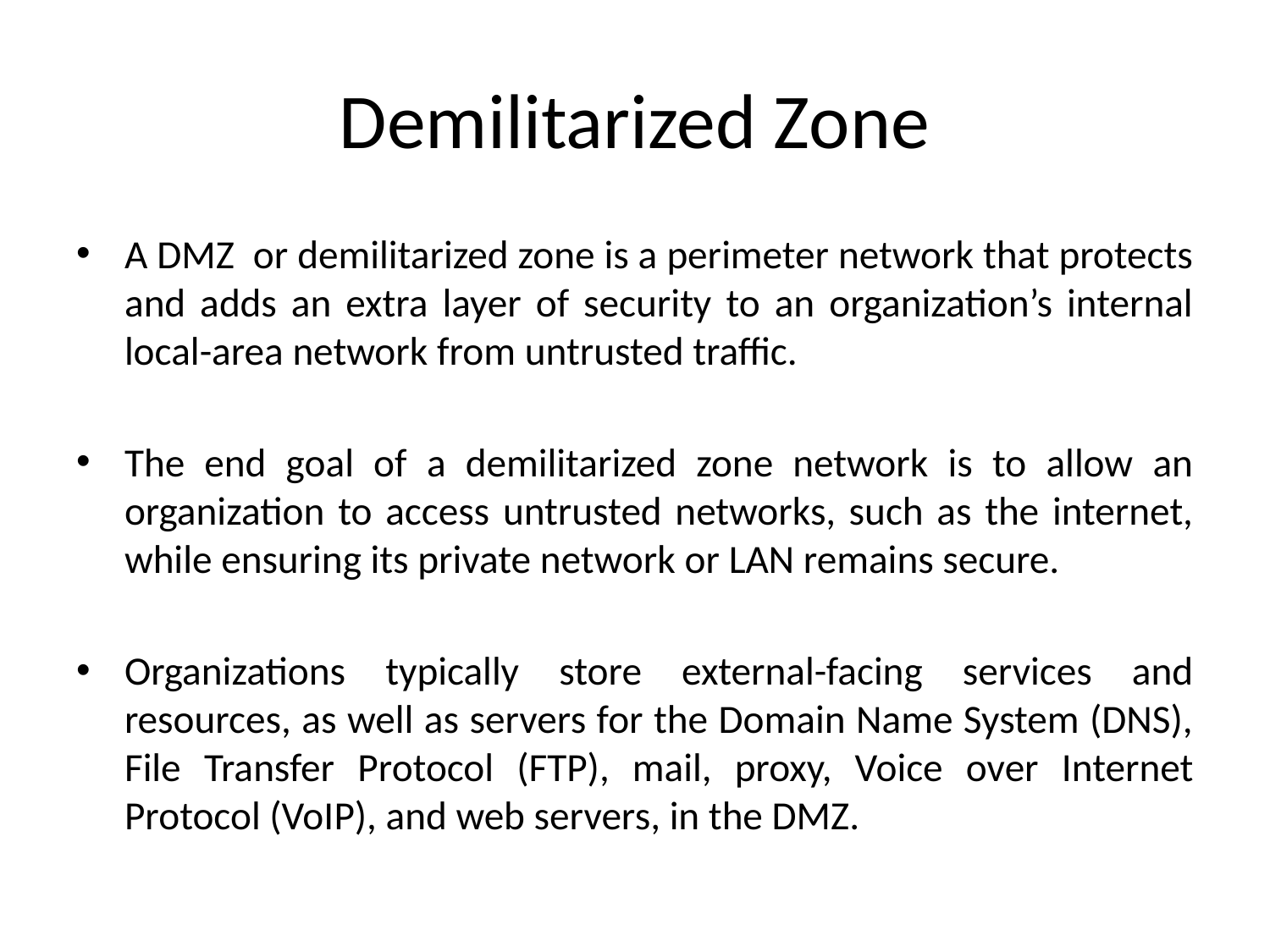

# Demilitarized Zone
A DMZ  or demilitarized zone is a perimeter network that protects and adds an extra layer of security to an organization’s internal local-area network from untrusted traffic.

The end goal of a demilitarized zone network is to allow an organization to access untrusted networks, such as the internet, while ensuring its private network or LAN remains secure.

Organizations typically store external-facing services and resources, as well as servers for the Domain Name System (DNS), File Transfer Protocol (FTP), mail, proxy, Voice over Internet Protocol (VoIP), and web servers, in the DMZ.